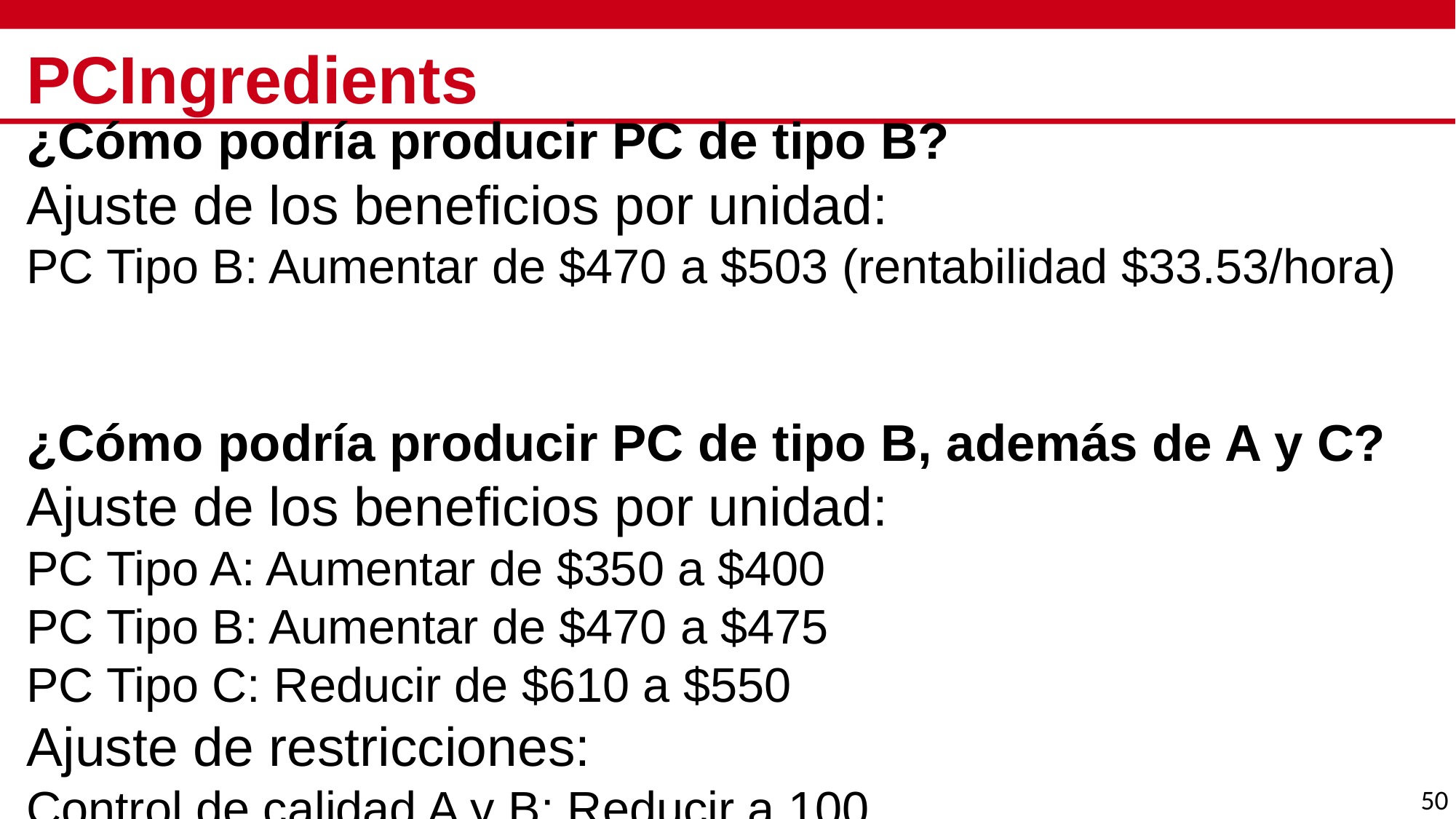

# PCIngredients
¿Cómo podría producir PC de tipo B?
Ajuste de los beneficios por unidad:
PC Tipo B: Aumentar de $470 a $503 (rentabilidad $33.53/hora)

¿Cómo podría producir PC de tipo B, además de A y C?
Ajuste de los beneficios por unidad:
PC Tipo A: Aumentar de $350 a $400
PC Tipo B: Aumentar de $470 a $475
PC Tipo C: Reducir de $610 a $550
Ajuste de restricciones:
Control de calidad A y B: Reducir a 100
50